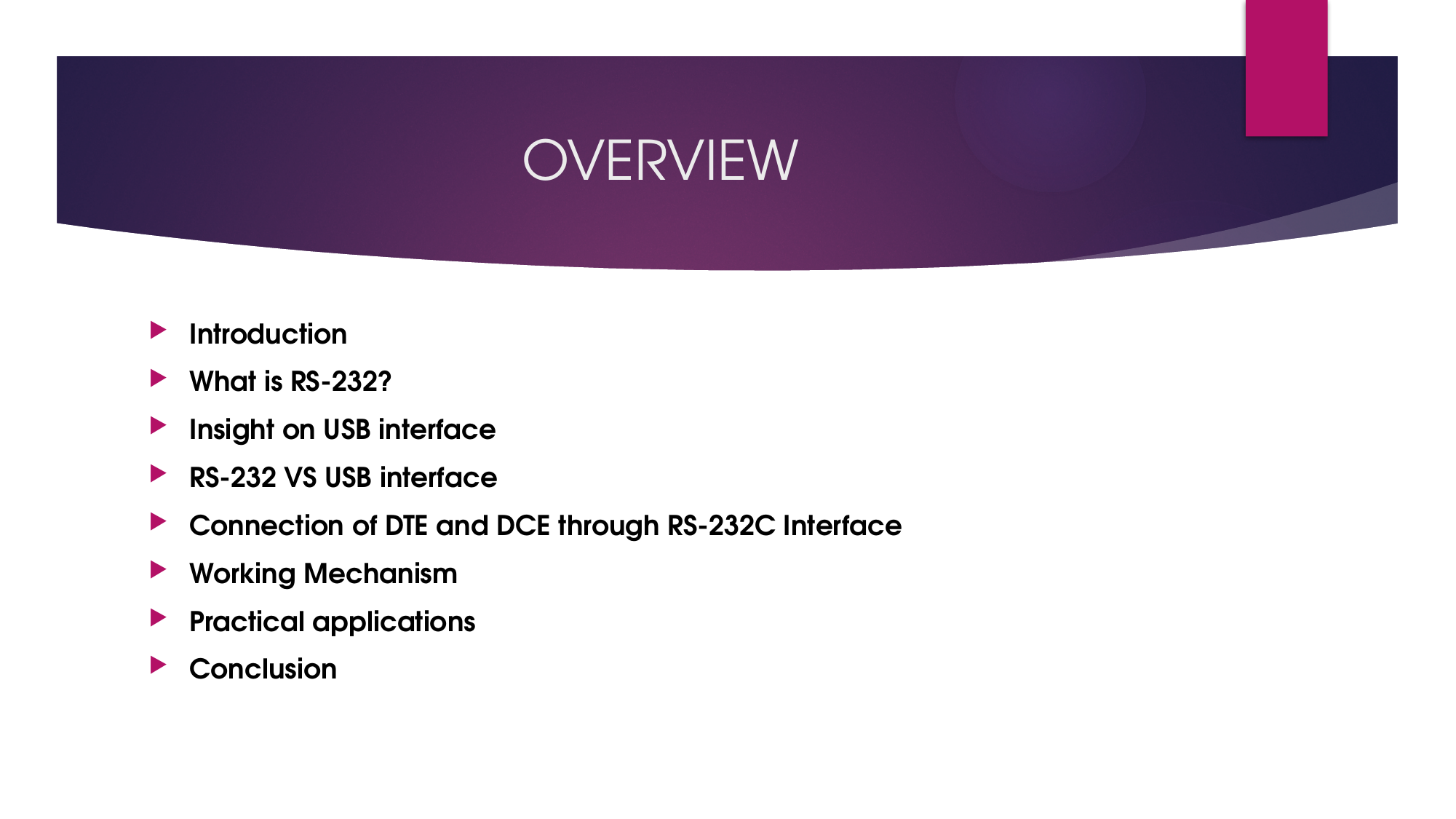

# OVERVIEW
Introduction
What is RS-232?
Insight on USB interface
RS-232 VS USB interface
Connection of DTE and DCE through RS-232C Interface
Working Mechanism
Practical applications
Conclusion